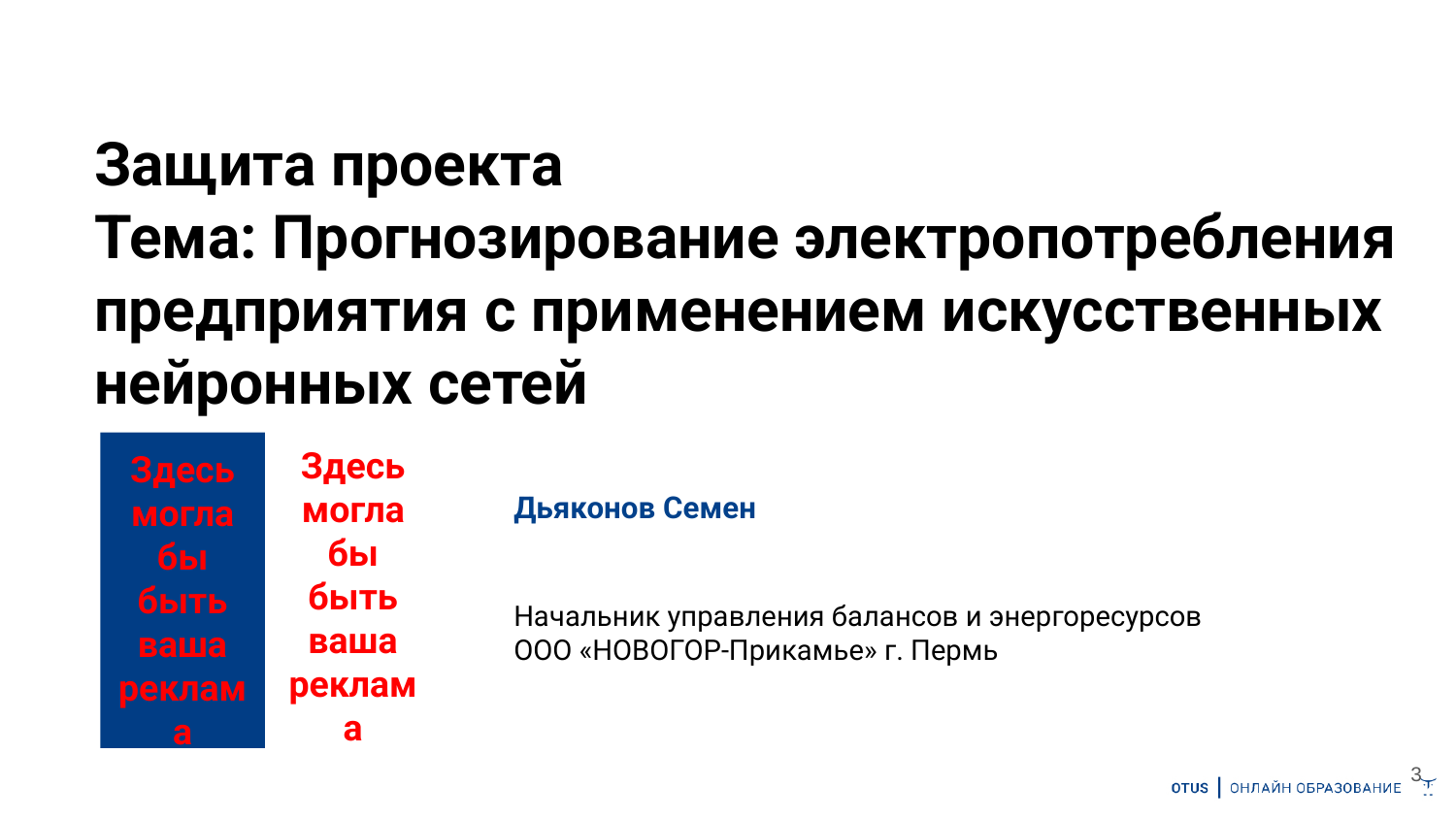

# Защита проекта
Тема: Прогнозирование электропотребления предприятия с применением искусственных нейронных сетей

Здесь могла бы быть ваша реклама
Здесь могла бы быть ваша реклама

Дьяконов Семен
Начальник управления балансов и энергоресурсов
ООО «НОВОГОР-Прикамье» г. Пермь
3